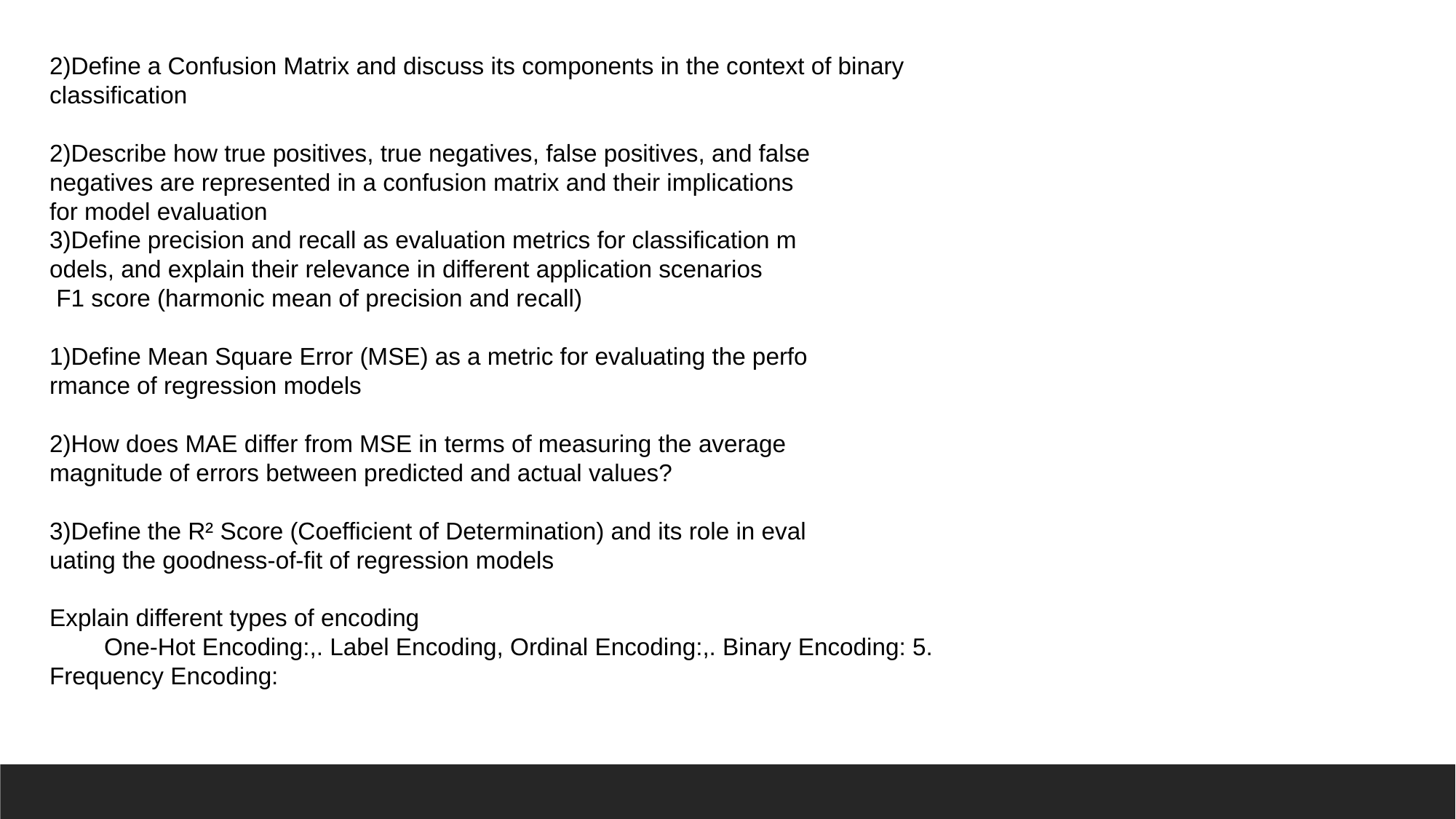

2)Define a Confusion Matrix and discuss its components in the context of binary classification

2)Describe how true positives, true negatives, false positives, and false
negatives are represented in a confusion matrix and their implications
for model evaluation
3)Define precision and recall as evaluation metrics for classification m
odels, and explain their relevance in different application scenarios
 F1 score (harmonic mean of precision and recall)

1)Define Mean Square Error (MSE) as a metric for evaluating the perfo
rmance of regression models

2)How does MAE differ from MSE in terms of measuring the average
magnitude of errors between predicted and actual values?

3)Define the R² Score (Coefficient of Determination) and its role in eval
uating the goodness-of-fit of regression models

Explain different types of encoding
One-Hot Encoding:,. Label Encoding, Ordinal Encoding:,. Binary Encoding: 5. Frequency Encoding: